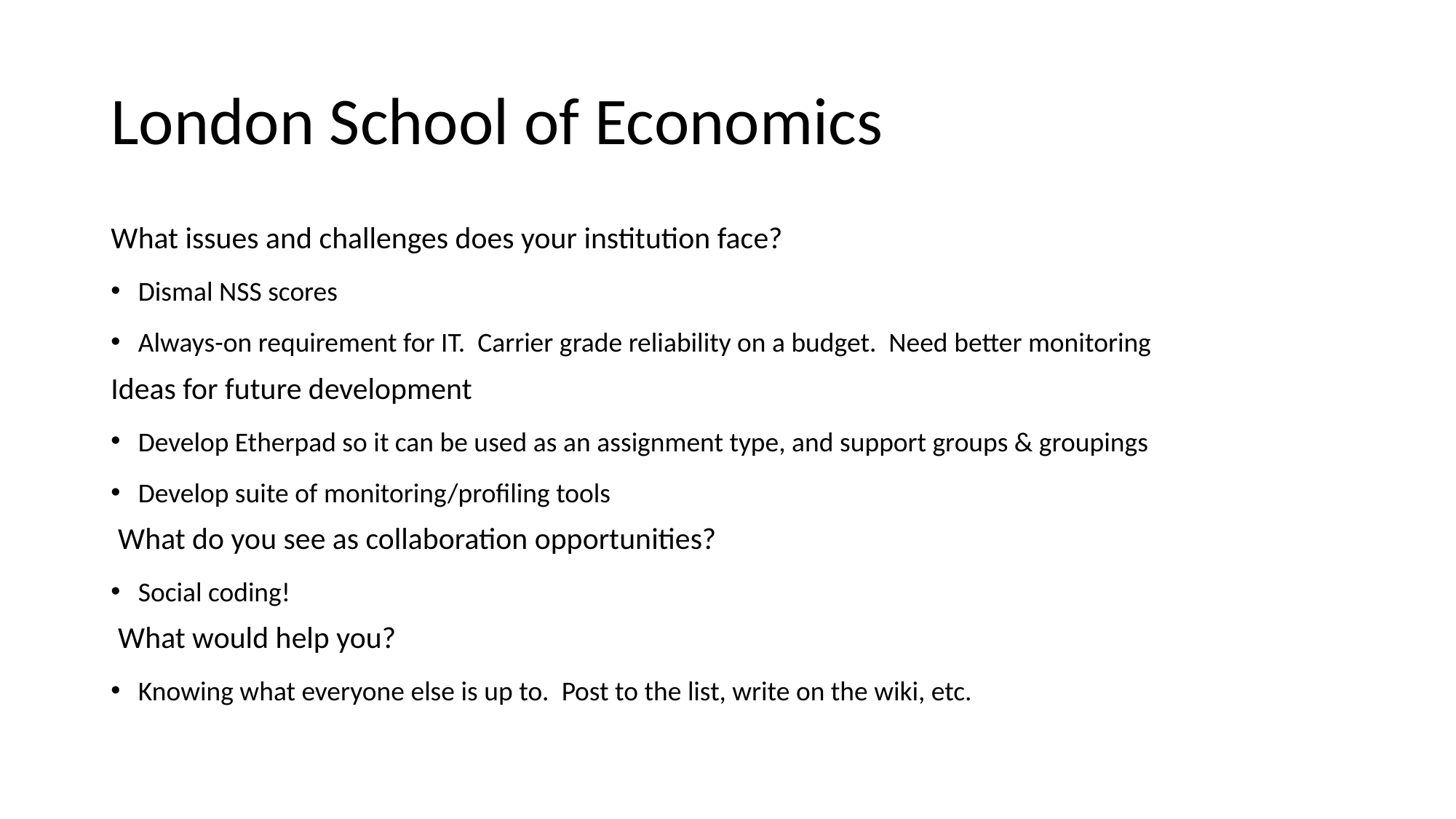

# London School of Economics
What issues and challenges does your institution face?
Dismal NSS scores
Always-on requirement for IT.  Carrier grade reliability on a budget.  Need better monitoring
Ideas for future development
Develop Etherpad so it can be used as an assignment type, and support groups & groupings
Develop suite of monitoring/profiling tools
 What do you see as collaboration opportunities?
Social coding!
 What would help you?
Knowing what everyone else is up to.  Post to the list, write on the wiki, etc.